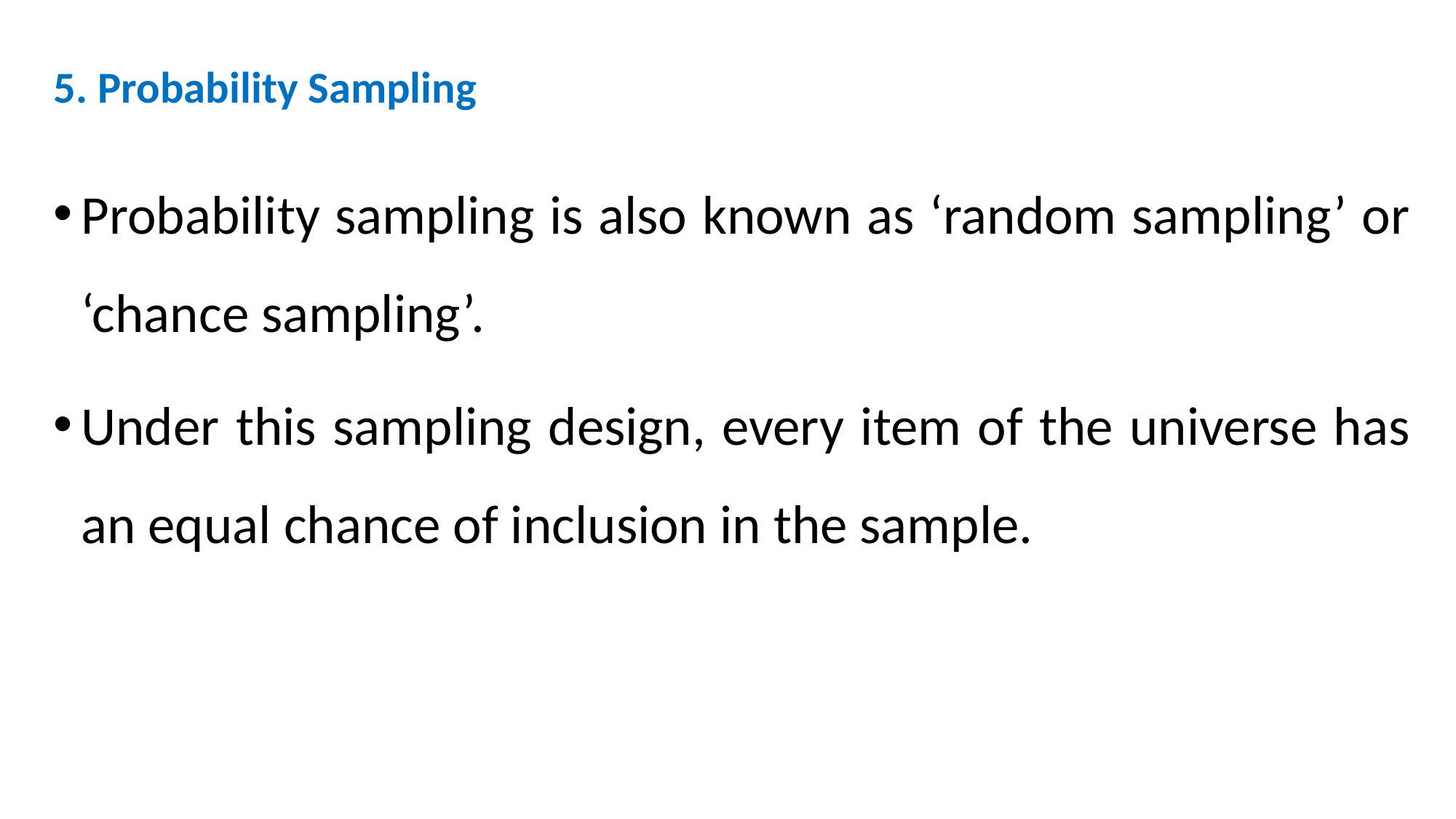

# 5. Probability Sampling
Probability sampling is also known as ‘random sampling’ or ‘chance sampling’.
Under this sampling design, every item of the universe has an equal chance of inclusion in the sample.